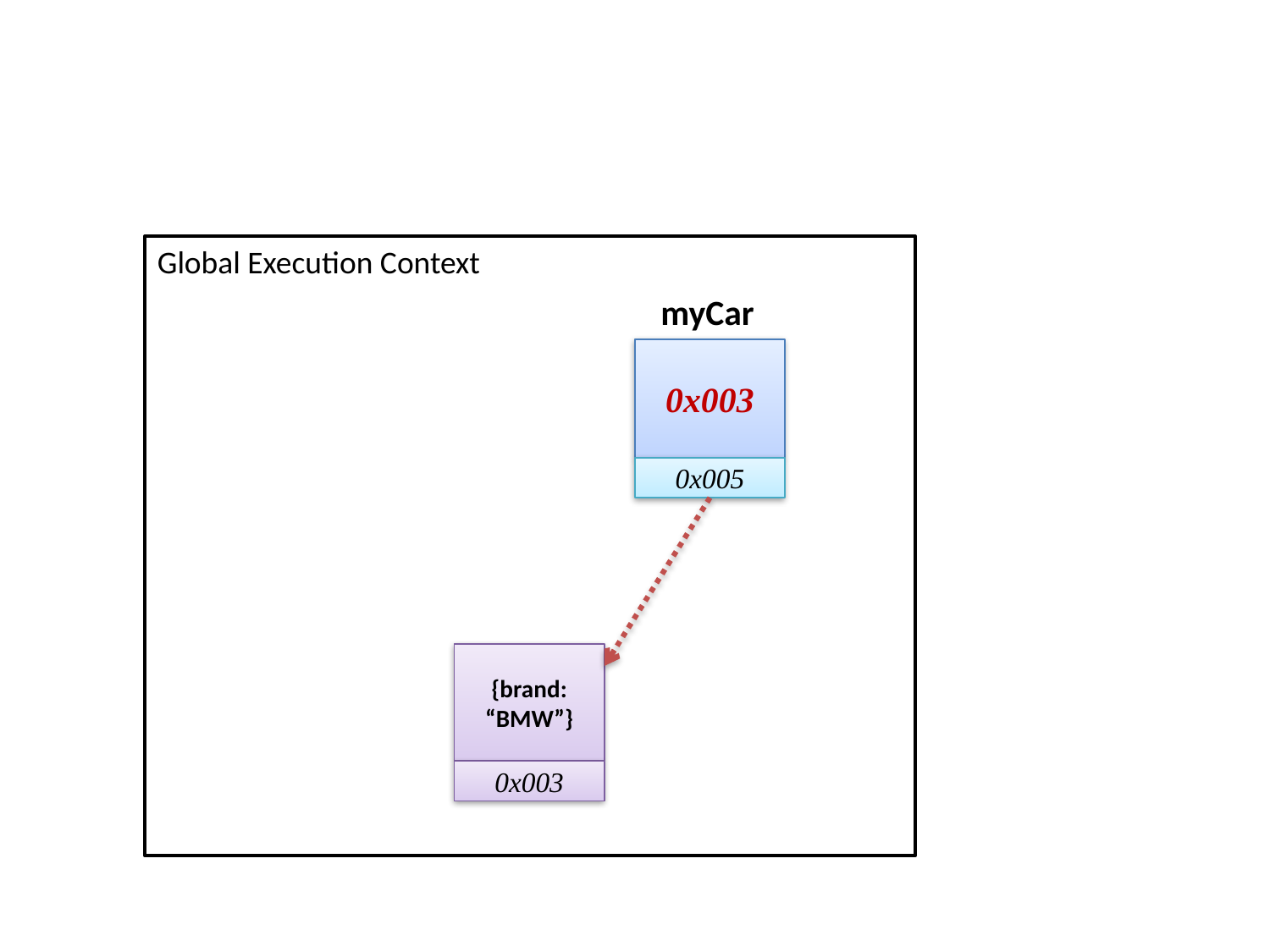

Global Execution Context
myCar
0x003
0x005
{brand: “BMW”}
0x003